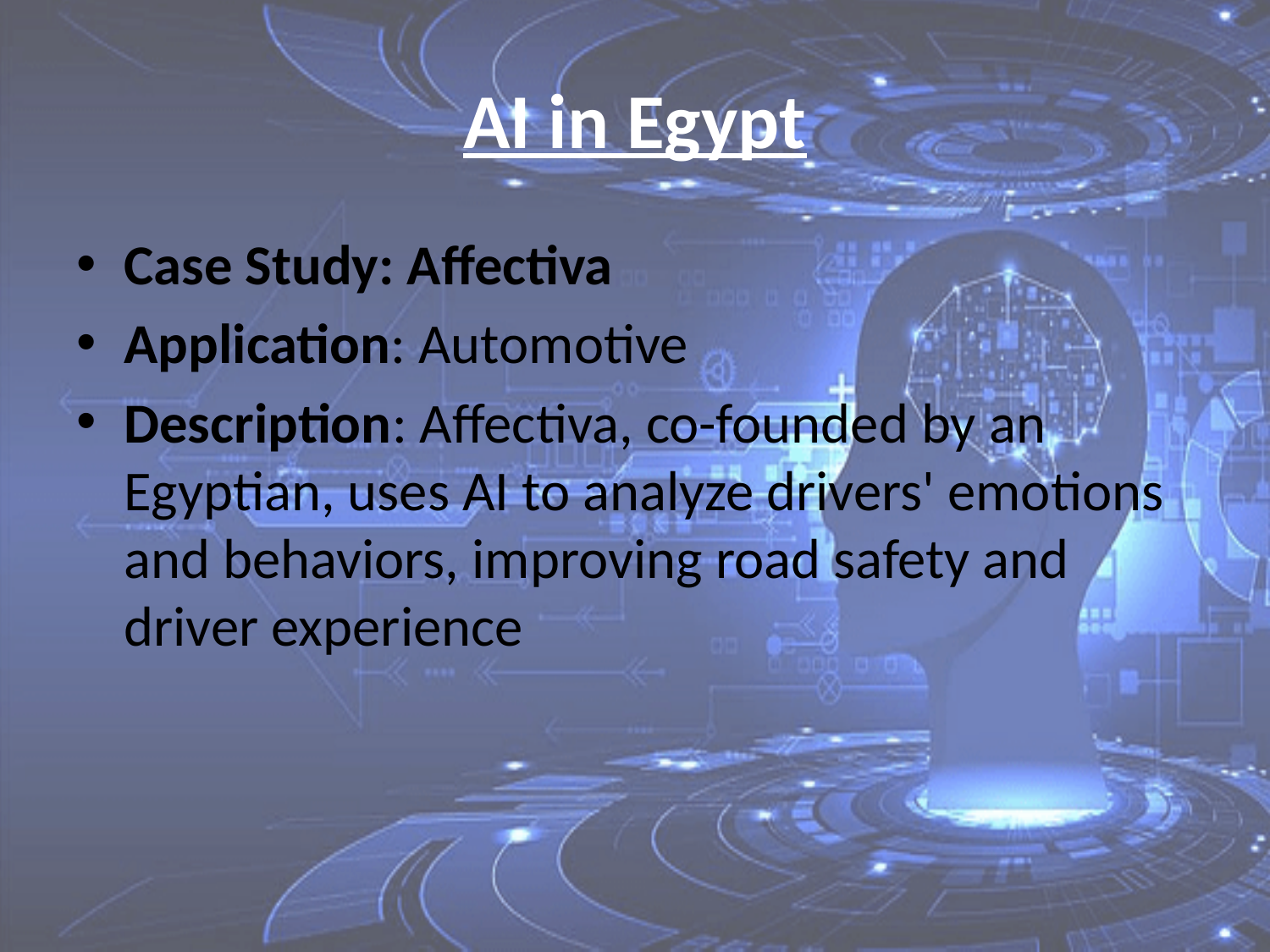

# AI in Egypt
Case Study: Affectiva
Application: Automotive
Description: Affectiva, co-founded by an Egyptian, uses AI to analyze drivers' emotions and behaviors, improving road safety and driver experience